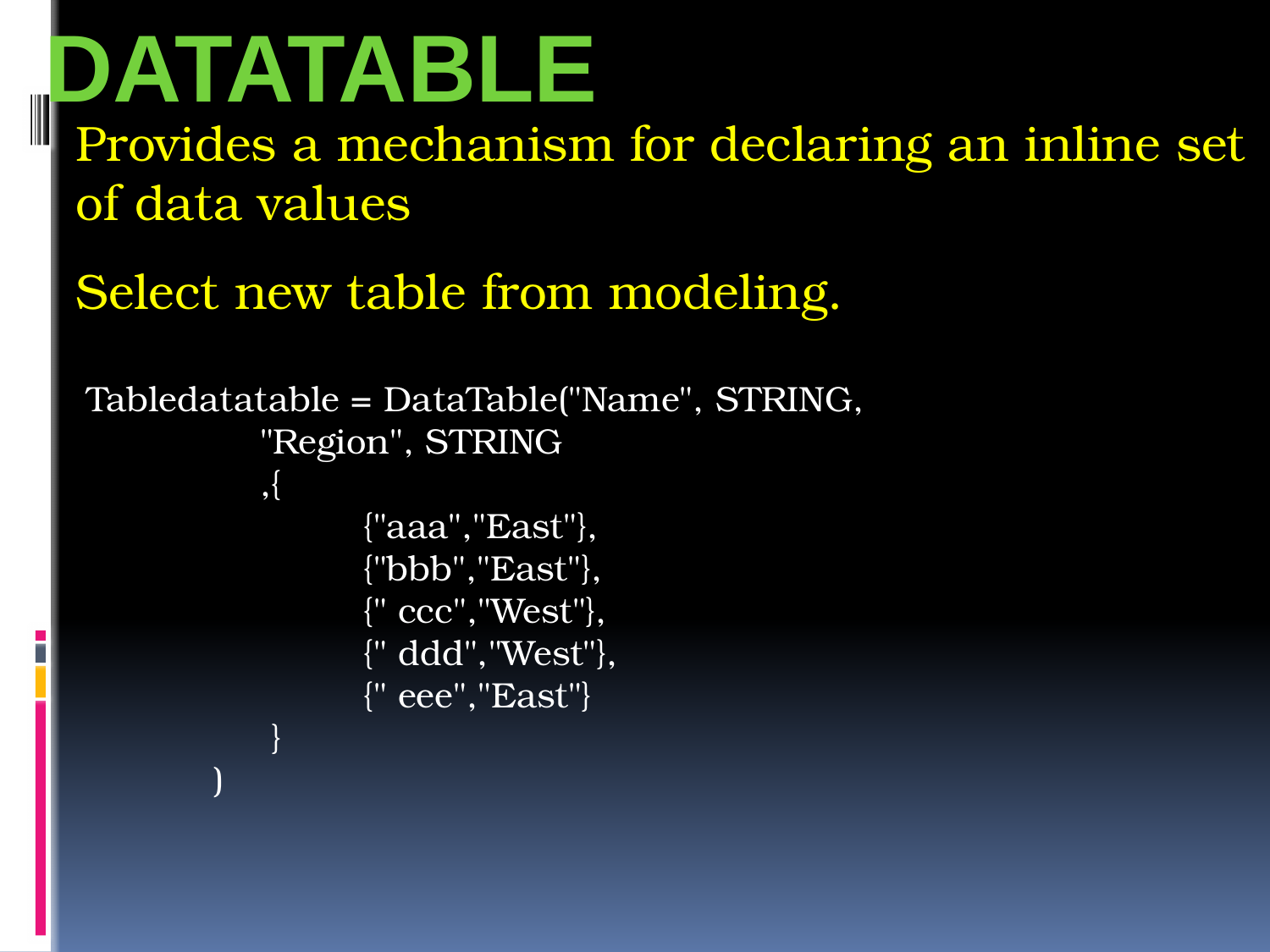

datatable
Provides a mechanism for declaring an inline set of data values
Select new table from modeling.
Tabledatatable = DataTable("Name", STRING,
               "Region", STRING
               ,{
                        {"aaa","East"},
                        {"bbb","East"},
                        {" ccc","West"},
                        {" ddd","West"},
                        {" eee","East"}
                }
           )